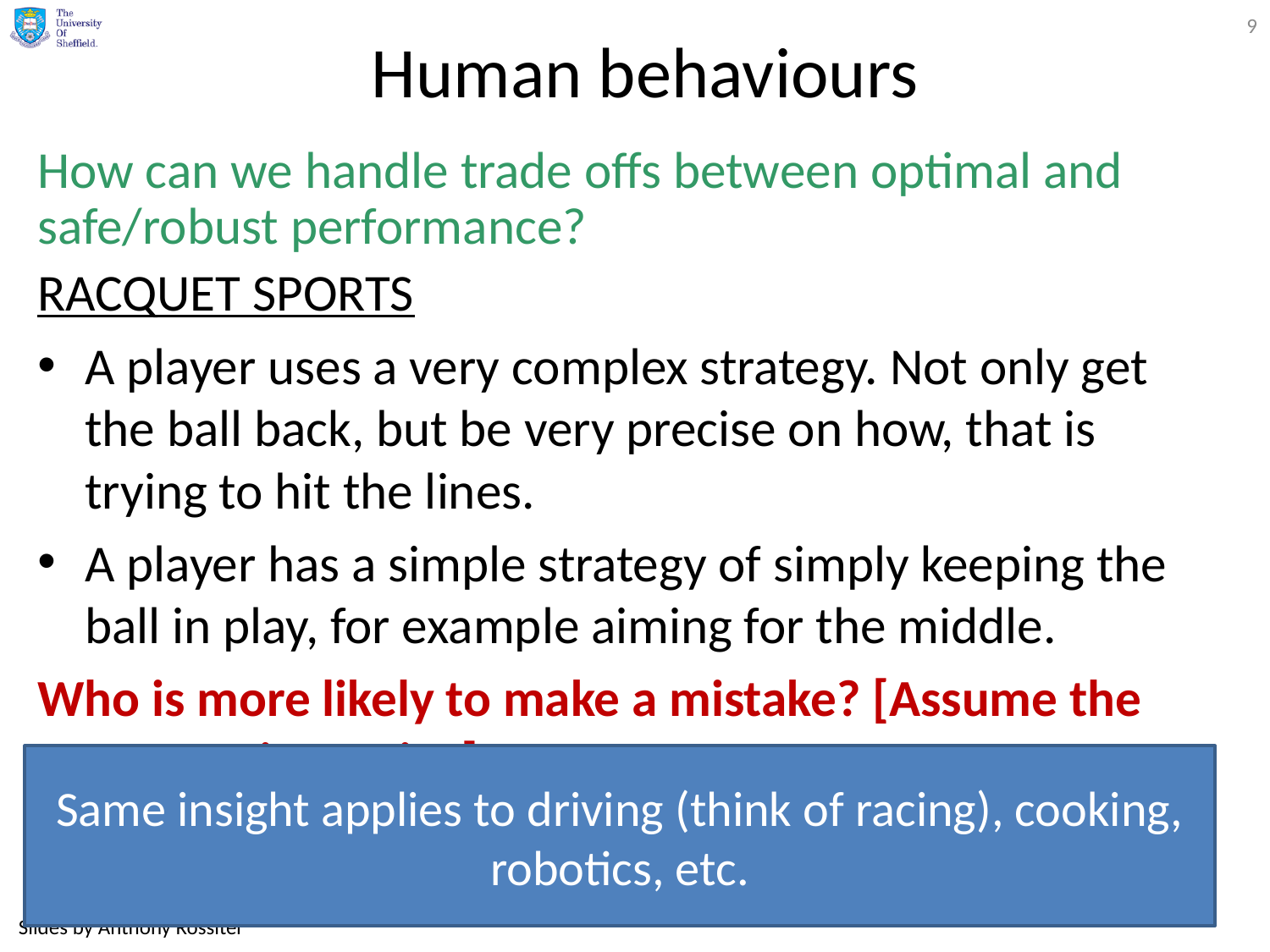

9
# Human behaviours
How can we handle trade offs between optimal and safe/robust performance?
RACQUET SPORTS
A player uses a very complex strategy. Not only get the ball back, but be very precise on how, that is trying to hit the lines.
A player has a simple strategy of simply keeping the ball in play, for example aiming for the middle.
Who is more likely to make a mistake? [Assume the opponent is passive]
Same insight applies to driving (think of racing), cooking, robotics, etc.
Slides by Anthony Rossiter